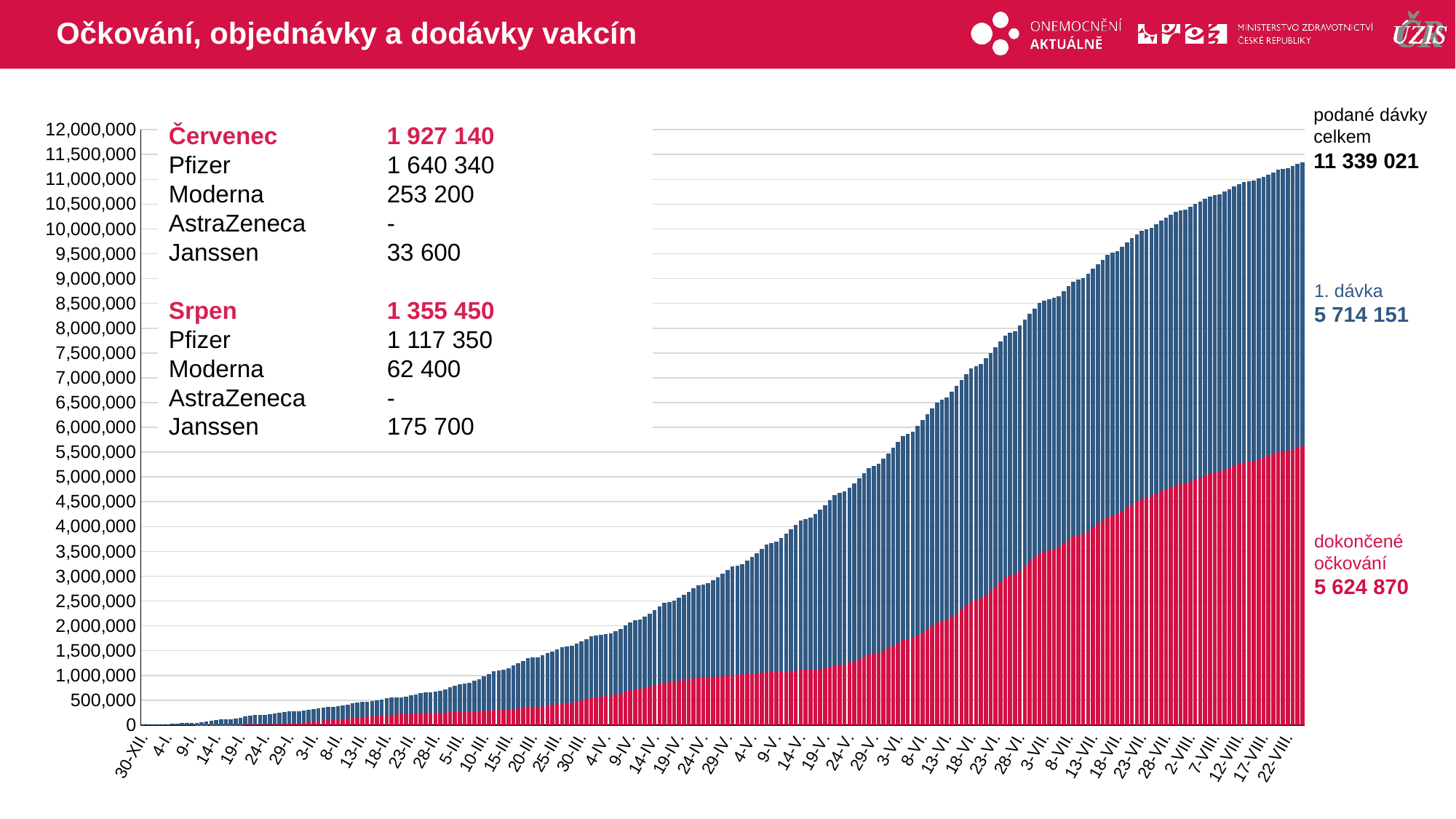

# Očkování, objednávky a dodávky vakcín
podané dávky celkem
11 339 021

### Chart

| Category | dokončené očkování | první dávka |
|---|---|---|
| 30-XII. | 0.0 | 10519.0 |
| 31-XII. | 0.0 | 11826.0 |
| 1-I. | 0.0 | 12090.0 |
| 2-I. | 0.0 | 13363.0 |
| 3-I. | 0.0 | 14282.0 |
| 4-I. | 0.0 | 17876.0 |
| 5-I. | 0.0 | 22377.0 |
| 6-I. | 0.0 | 28213.0 |
| 7-I. | 0.0 | 36176.0 |
| 8-I. | 0.0 | 46144.0 |
| 9-I. | 0.0 | 48162.0 |
| 10-I. | 1.0 | 49920.0 |
| 11-I. | 1.0 | 59735.0 |
| 12-I. | 3.0 | 73135.0 |
| 13-I. | 3.0 | 86630.0 |
| 14-I. | 5.0 | 101820.0 |
| 15-I. | 5.0 | 115781.0 |
| 16-I. | 7.0 | 119157.0 |
| 17-I. | 647.0 | 121760.0 |
| 18-I. | 2467.0 | 134226.0 |
| 19-I. | 5179.0 | 146775.0 |
| 20-I. | 7822.0 | 160402.0 |
| 21-I. | 9554.0 | 175999.0 |
| 22-I. | 10596.0 | 190813.0 |
| 23-I. | 11467.0 | 194106.0 |
| 24-I. | 12336.0 | 196350.0 |
| 25-I. | 15305.0 | 205965.0 |
| 26-I. | 19275.0 | 216474.0 |
| 27-I. | 23786.0 | 225477.0 |
| 28-I. | 29892.0 | 232538.0 |
| 29-I. | 37759.0 | 238731.0 |
| 30-I. | 38846.0 | 239461.0 |
| 31-I. | 40024.0 | 240167.0 |
| 1-II. | 47943.0 | 244126.0 |
| 2-II. | 58152.0 | 248250.0 |
| 3-II. | 69127.0 | 252649.0 |
| 4-II. | 82077.0 | 257538.0 |
| 5-II. | 92717.0 | 262981.0 |
| 6-II. | 95063.0 | 263821.0 |
| 7-II. | 97549.0 | 264669.0 |
| 8-II. | 108922.0 | 268713.0 |
| 9-II. | 120830.0 | 273786.0 |
| 10-II. | 134026.0 | 279264.0 |
| 11-II. | 150188.0 | 285556.0 |
| 12-II. | 164859.0 | 292281.0 |
| 13-II. | 167835.0 | 293867.0 |
| 14-II. | 169209.0 | 294858.0 |
| 15-II. | 178536.0 | 301243.0 |
| 16-II. | 187577.0 | 309940.0 |
| 17-II. | 195846.0 | 319615.0 |
| 18-II. | 203878.0 | 331900.0 |
| 19-II. | 211184.0 | 343733.0 |
| 20-II. | 212355.0 | 345707.0 |
| 21-II. | 213368.0 | 346813.0 |
| 22-II. | 219367.0 | 356911.0 |
| 23-II. | 226314.0 | 369810.0 |
| 24-II. | 232318.0 | 383650.0 |
| 25-II. | 237846.0 | 401591.0 |
| 26-II. | 243167.0 | 417726.0 |
| 27-II. | 243716.0 | 420726.0 |
| 28-II. | 244261.0 | 423068.0 |
| 1-III. | 247673.0 | 442568.0 |
| 2-III. | 251204.0 | 469735.0 |
| 3-III. | 255685.0 | 500504.0 |
| 4-III. | 260345.0 | 533651.0 |
| 5-III. | 265730.0 | 562369.0 |
| 6-III. | 266571.0 | 574466.0 |
| 7-III. | 267403.0 | 585860.0 |
| 8-III. | 272220.0 | 615466.0 |
| 9-III. | 278573.0 | 651643.0 |
| 10-III. | 285505.0 | 692784.0 |
| 11-III. | 293845.0 | 737458.0 |
| 12-III. | 302286.0 | 776095.0 |
| 13-III. | 303571.0 | 793128.0 |
| 14-III. | 304705.0 | 805198.0 |
| 15-III. | 313465.0 | 833480.0 |
| 16-III. | 323966.0 | 872281.0 |
| 17-III. | 334437.0 | 909682.0 |
| 18-III. | 346817.0 | 947521.0 |
| 19-III. | 360395.0 | 981853.0 |
| 20-III. | 362407.0 | 996943.0 |
| 21-III. | 363948.0 | 1004325.0 |
| 22-III. | 376405.0 | 1028724.0 |
| 23-III. | 389719.0 | 1055234.0 |
| 24-III. | 405406.0 | 1082025.0 |
| 25-III. | 423220.0 | 1108286.0 |
| 26-III. | 440675.0 | 1133015.0 |
| 27-III. | 445503.0 | 1141417.0 |
| 28-III. | 449631.0 | 1146949.0 |
| 29-III. | 470272.0 | 1165962.0 |
| 30-III. | 492380.0 | 1190571.0 |
| 31-III. | 519382.0 | 1213572.0 |
| 1-IV. | 551309.0 | 1239089.0 |
| 2-IV. | 564074.0 | 1245933.0 |
| 3-IV. | 574972.0 | 1249510.0 |
| 4-IV. | 583759.0 | 1251978.0 |
| 5-IV. | 590917.0 | 1254323.0 |
| 6-IV. | 620096.0 | 1270369.0 |
| 7-IV. | 642210.0 | 1293687.0 |
| 8-IV. | 673063.0 | 1332150.0 |
| 9-IV. | 703061.0 | 1371367.0 |
| 10-IV. | 718326.0 | 1386722.0 |
| 11-IV. | 728333.0 | 1396436.0 |
| 12-IV. | 753300.0 | 1434478.0 |
| 13-IV. | 779206.0 | 1470551.0 |
| 14-IV. | 806509.0 | 1509241.0 |
| 15-IV. | 832177.0 | 1556910.0 |
| 16-IV. | 857753.0 | 1601409.0 |
| 17-IV. | 866752.0 | 1617998.0 |
| 18-IV. | 871717.0 | 1630924.0 |
| 19-IV. | 887092.0 | 1674796.0 |
| 20-IV. | 902894.0 | 1716882.0 |
| 21-IV. | 917143.0 | 1764548.0 |
| 22-IV. | 934469.0 | 1818941.0 |
| 23-IV. | 946439.0 | 1868622.0 |
| 24-IV. | 951653.0 | 1886401.0 |
| 25-IV. | 955641.0 | 1901040.0 |
| 26-IV. | 963160.0 | 1950039.0 |
| 27-IV. | 975314.0 | 1998023.0 |
| 28-IV. | 989248.0 | 2055274.0 |
| 29-IV. | 1005048.0 | 2119156.0 |
| 30-IV. | 1014941.0 | 2179843.0 |
| 1-V. | 1018343.0 | 2199016.0 |
| 2-V. | 1020583.0 | 2217864.0 |
| 3-V. | 1025609.0 | 2283931.0 |
| 4-V. | 1033868.0 | 2348767.0 |
| 5-V. | 1043200.0 | 2419884.0 |
| 6-V. | 1053800.0 | 2498243.0 |
| 7-V. | 1063783.0 | 2573530.0 |
| 8-V. | 1065499.0 | 2602769.0 |
| 9-V. | 1066682.0 | 2626914.0 |
| 10-V. | 1073809.0 | 2697916.0 |
| 11-V. | 1082555.0 | 2772143.0 |
| 12-V. | 1091563.0 | 2850345.0 |
| 13-V. | 1100661.0 | 2932800.0 |
| 14-V. | 1108376.0 | 3011051.0 |
| 15-V. | 1110545.0 | 3042806.0 |
| 16-V. | 1111749.0 | 3068532.0 |
| 17-V. | 1118410.0 | 3140112.0 |
| 18-V. | 1131361.0 | 3211004.0 |
| 19-V. | 1146406.0 | 3287177.0 |
| 20-V. | 1173306.0 | 3360934.0 |
| 21-V. | 1200924.0 | 3428240.0 |
| 22-V. | 1211988.0 | 3460383.0 |
| 23-V. | 1220948.0 | 3482663.0 |
| 24-V. | 1254430.0 | 3528430.0 |
| 25-V. | 1290073.0 | 3578436.0 |
| 26-V. | 1327467.0 | 3644204.0 |
| 27-V. | 1374690.0 | 3703410.0 |
| 28-V. | 1421092.0 | 3762954.0 |
| 29-V. | 1438131.0 | 3791947.0 |
| 30-V. | 1452508.0 | 3814265.0 |
| 31-V. | 1499869.0 | 3868101.0 |
| 1-VI. | 1548170.0 | 3924805.0 |
| 2-VI. | 1602041.0 | 3985166.0 |
| 3-VI. | 1662131.0 | 4040541.0 |
| 4-VI. | 1719411.0 | 4100343.0 |
| 5-VI. | 1738163.0 | 4134335.0 |
| 6-VI. | 1753223.0 | 4161160.0 |
| 7-VI. | 1808752.0 | 4221671.0 |
| 8-VI. | 1863625.0 | 4282546.0 |
| 9-VI. | 1927910.0 | 4338031.0 |
| 10-VI. | 1998863.0 | 4388706.0 |
| 11-VI. | 2068433.0 | 4437621.0 |
| 12-VI. | 2089141.0 | 4469474.0 |
| 13-VI. | 2107475.0 | 4493409.0 |
| 14-VI. | 2181707.0 | 4533981.0 |
| 15-VI. | 2253888.0 | 4576433.0 |
| 16-VI. | 2331933.0 | 4616598.0 |
| 17-VI. | 2414847.0 | 4653756.0 |
| 18-VI. | 2495171.0 | 4694063.0 |
| 19-VI. | 2524368.0 | 4715749.0 |
| 20-VI. | 2548107.0 | 4733058.0 |
| 21-VI. | 2626507.0 | 4764110.0 |
| 22-VI. | 2708599.0 | 4795416.0 |
| 23-VI. | 2793674.0 | 4825237.0 |
| 24-VI. | 2883574.0 | 4853199.0 |
| 25-VI. | 2969531.0 | 4882489.0 |
| 26-VI. | 3004232.0 | 4898289.0 |
| 27-VI. | 3030793.0 | 4912207.0 |
| 28-VI. | 3115825.0 | 4939329.0 |
| 29-VI. | 3202169.0 | 4967094.0 |
| 30-VI. | 3292946.0 | 4993208.0 |
| 1-VII. | 3382791.0 | 5015341.0 |
| 2-VII. | 3468432.0 | 5040305.0 |
| 3-VII. | 3499855.0 | 5047348.0 |
| 4-VII. | 3521588.0 | 5054861.0 |
| 5-VII. | 3546865.0 | 5062169.0 |
| 6-VII. | 3574401.0 | 5067520.0 |
| 7-VII. | 3653216.0 | 5092287.0 |
| 8-VII. | 3723397.0 | 5117502.0 |
| 9-VII. | 3792522.0 | 5143874.0 |
| 10-VII. | 3821059.0 | 5153156.0 |
| 11-VII. | 3843880.0 | 5161619.0 |
| 12-VII. | 3912851.0 | 5187796.0 |
| 13-VII. | 3982598.0 | 5212098.0 |
| 14-VII. | 4054477.0 | 5235900.0 |
| 15-VII. | 4120347.0 | 5262661.0 |
| 16-VII. | 4192899.0 | 5287881.0 |
| 17-VII. | 4224261.0 | 5296112.0 |
| 18-VII. | 4250198.0 | 5303968.0 |
| 19-VII. | 4317105.0 | 5325780.0 |
| 20-VII. | 4384020.0 | 5345154.0 |
| 21-VII. | 4447318.0 | 5365623.0 |
| 22-VII. | 4505771.0 | 5384788.0 |
| 23-VII. | 4560338.0 | 5404756.0 |
| 24-VII. | 4587893.0 | 5410858.0 |
| 25-VII. | 4609854.0 | 5416302.0 |
| 26-VII. | 4658280.0 | 5437084.0 |
| 27-VII. | 4704748.0 | 5456349.0 |
| 28-VII. | 4750567.0 | 5473671.0 |
| 29-VII. | 4792357.0 | 5491498.0 |
| 30-VII. | 4834748.0 | 5511284.0 |
| 31-VII. | 4854196.0 | 5518609.0 |
| 1-VIII. | 4870296.0 | 5523944.0 |
| 2-VIII. | 4907642.0 | 5539974.0 |
| 3-VIII. | 4945596.0 | 5554251.0 |
| 4-VIII. | 4982182.0 | 5567214.0 |
| 5-VIII. | 5022487.0 | 5579971.0 |
| 6-VIII. | 5065387.0 | 5593547.0 |
| 7-VIII. | 5083431.0 | 5597627.0 |
| 8-VIII. | 5099100.0 | 5600776.0 |
| 9-VIII. | 5144010.0 | 5611124.0 |
| 10-VIII. | 5183422.0 | 5620622.0 |
| 11-VIII. | 5226386.0 | 5629677.0 |
| 12-VIII. | 5263272.0 | 5638464.0 |
| 13-VIII. | 5303287.0 | 5646909.0 |
| 14-VIII. | 5313891.0 | 5649144.0 |
| 15-VIII. | 5324215.0 | 5651073.0 |
| 16-VIII. | 5358094.0 | 5658900.0 |
| 17-VIII. | 5384991.0 | 5666416.0 |
| 18-VIII. | 5423620.0 | 5673616.0 |
| 19-VIII. | 5461791.0 | 5680727.0 |
| 20-VIII. | 5501769.0 | 5689317.0 |
| 21-VIII. | 5514455.0 | 5691088.0 |
| 22-VIII. | 5526282.0 | 5692594.0 |
| 23-VIII. | 5565254.0 | 5700426.0 |
| 24-VIII. | 5598198.0 | 5707911.0 |
| 25-VIII. | 5624870.0 | 5714151.0 |
Červenec		1 927 140
Pfizer		1 640 340
Moderna		253 200
AstraZeneca	-
Janssen		33 600

Srpen		1 355 450
Pfizer		1 117 350
Moderna		62 400
AstraZeneca	-
Janssen		175 700

1. dávka
5 714 151
dokončené
očkování
5 624 870